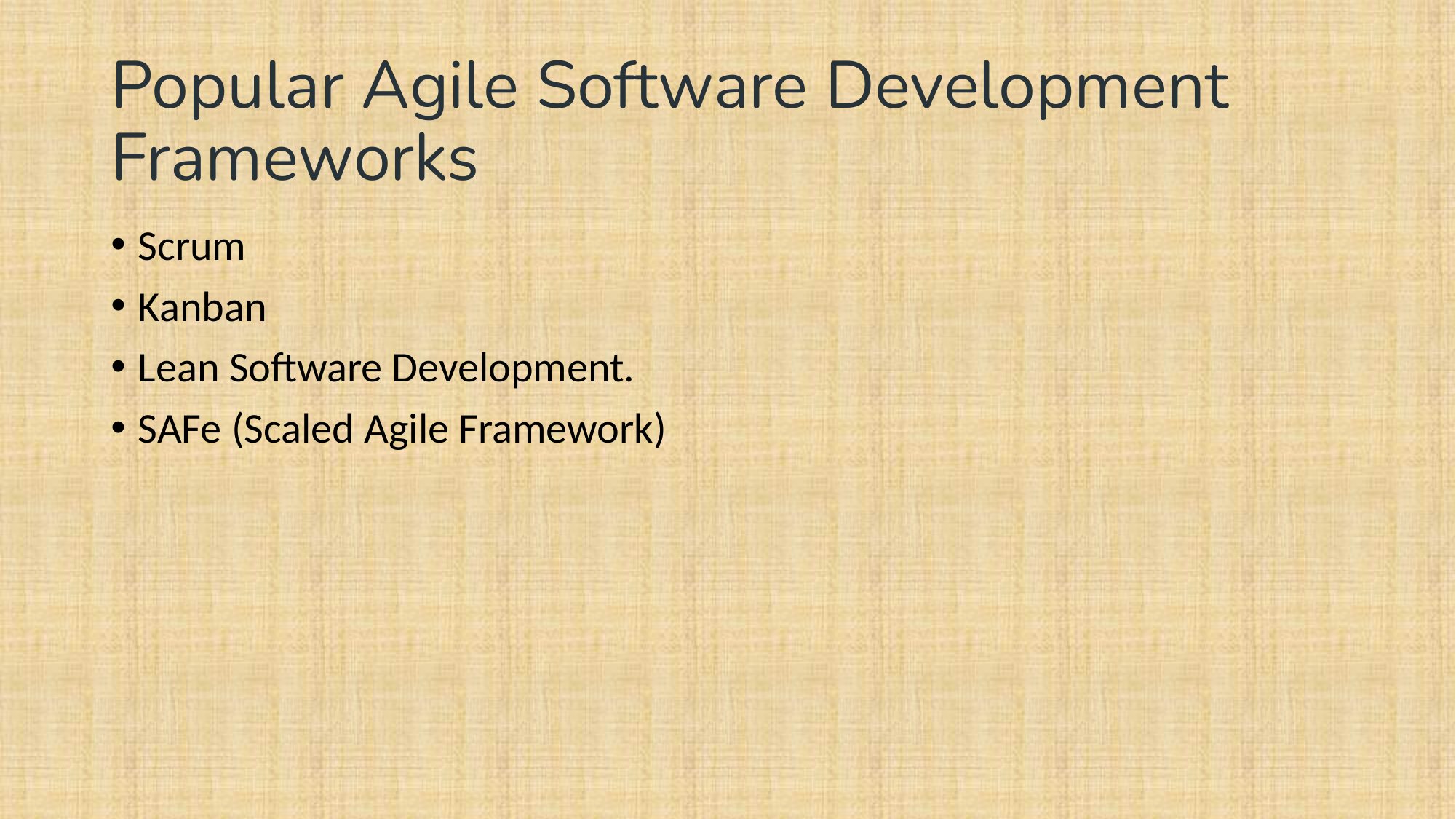

# Popular Agile Software Development Frameworks
Scrum
Kanban
Lean Software Development.
SAFe (Scaled Agile Framework)